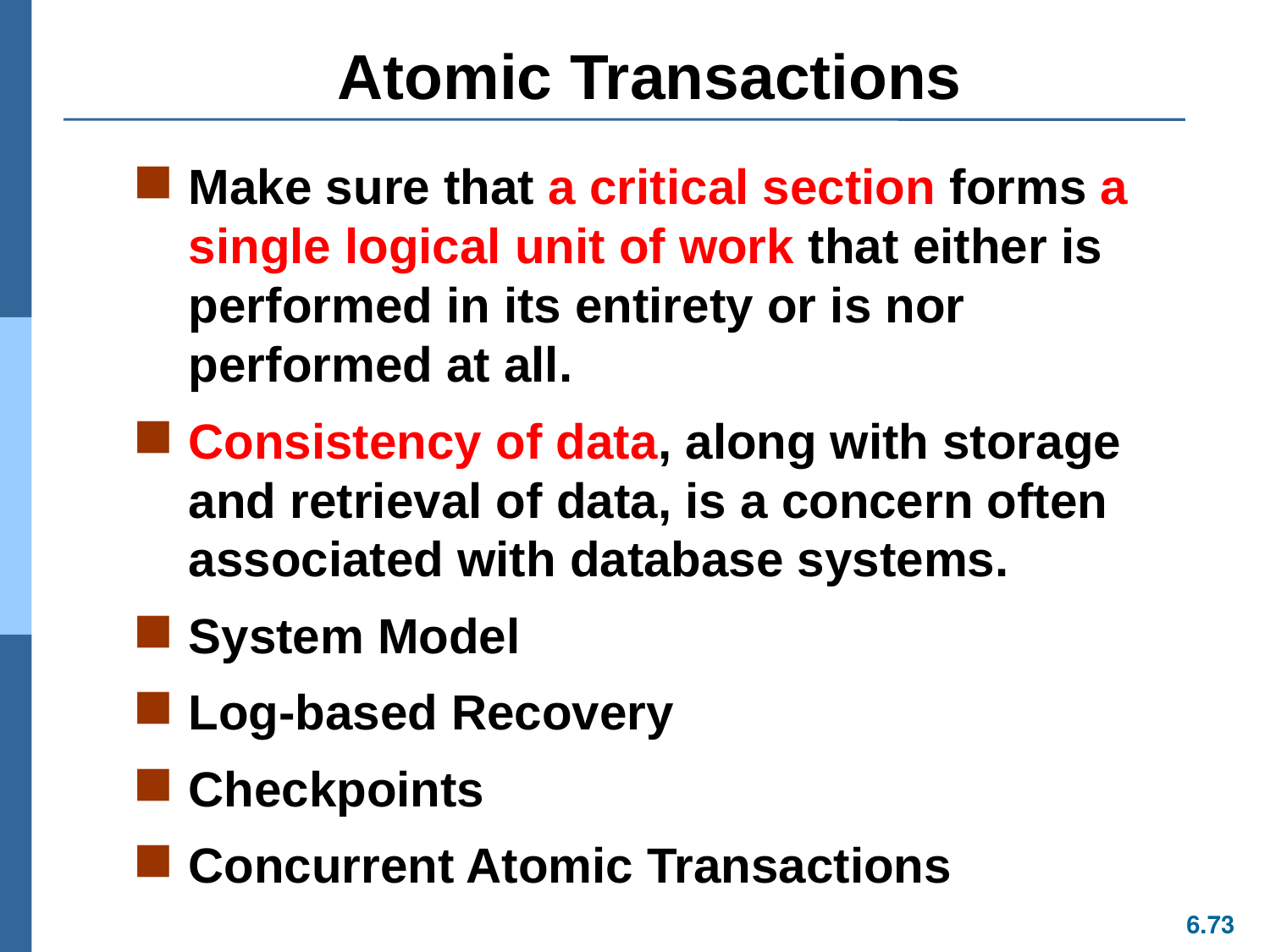

# Atomic Transactions
Make sure that a critical section forms a single logical unit of work that either is performed in its entirety or is nor performed at all.
Consistency of data, along with storage and retrieval of data, is a concern often associated with database systems.
System Model
Log-based Recovery
Checkpoints
Concurrent Atomic Transactions